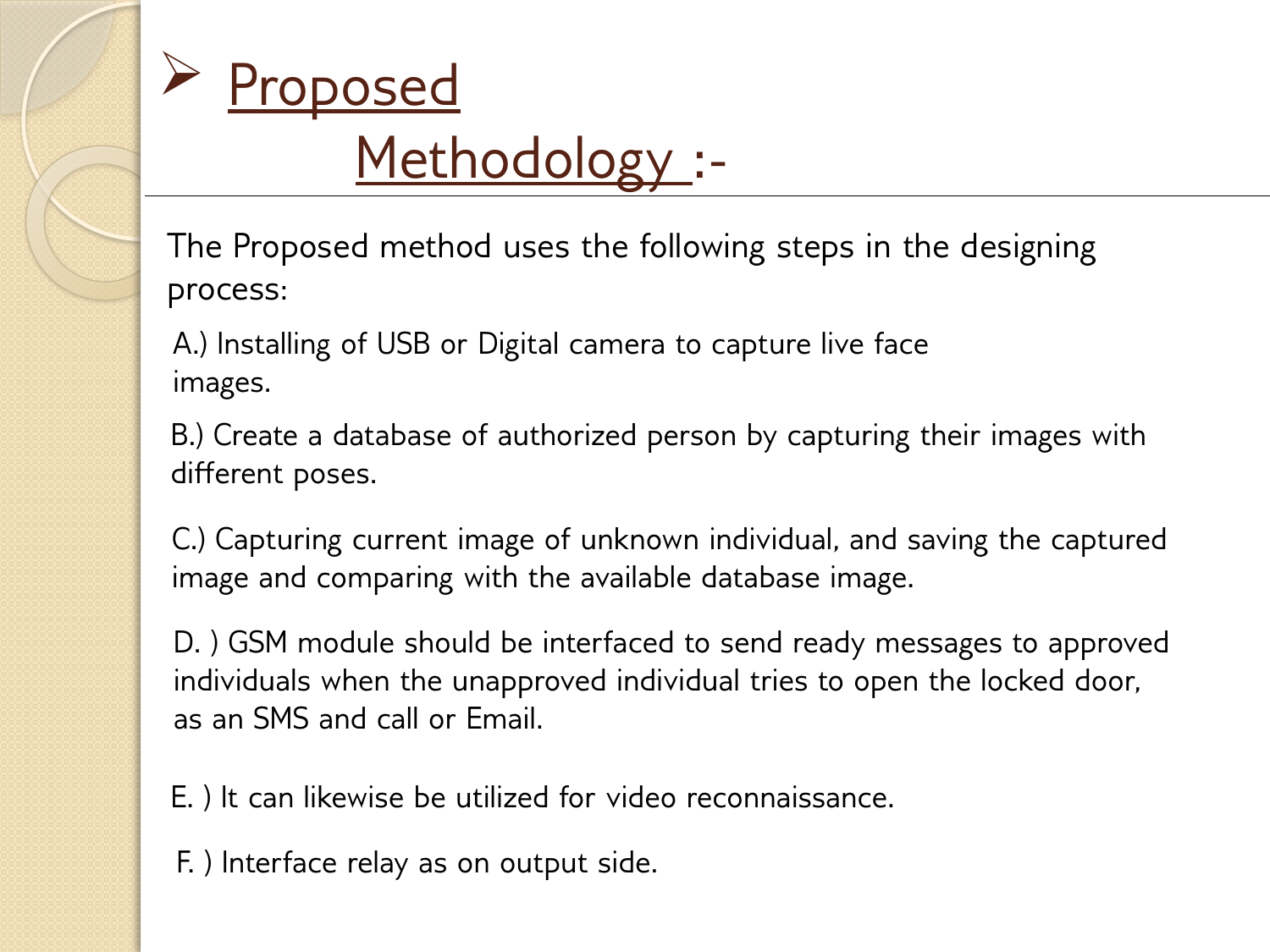

# Proposed Methodology :-
The Proposed method uses the following steps in the designing process:
A.) Installing of USB or Digital camera to capture live face images.
B.) Create a database of authorized person by capturing their images with different poses.
C.) Capturing current image of unknown individual, and saving the captured image and comparing with the available database image.
D. ) GSM module should be interfaced to send ready messages to approved individuals when the unapproved individual tries to open the locked door, as an SMS and call or Email.
E. ) It can likewise be utilized for video reconnaissance.
F. ) Interface relay as on output side.